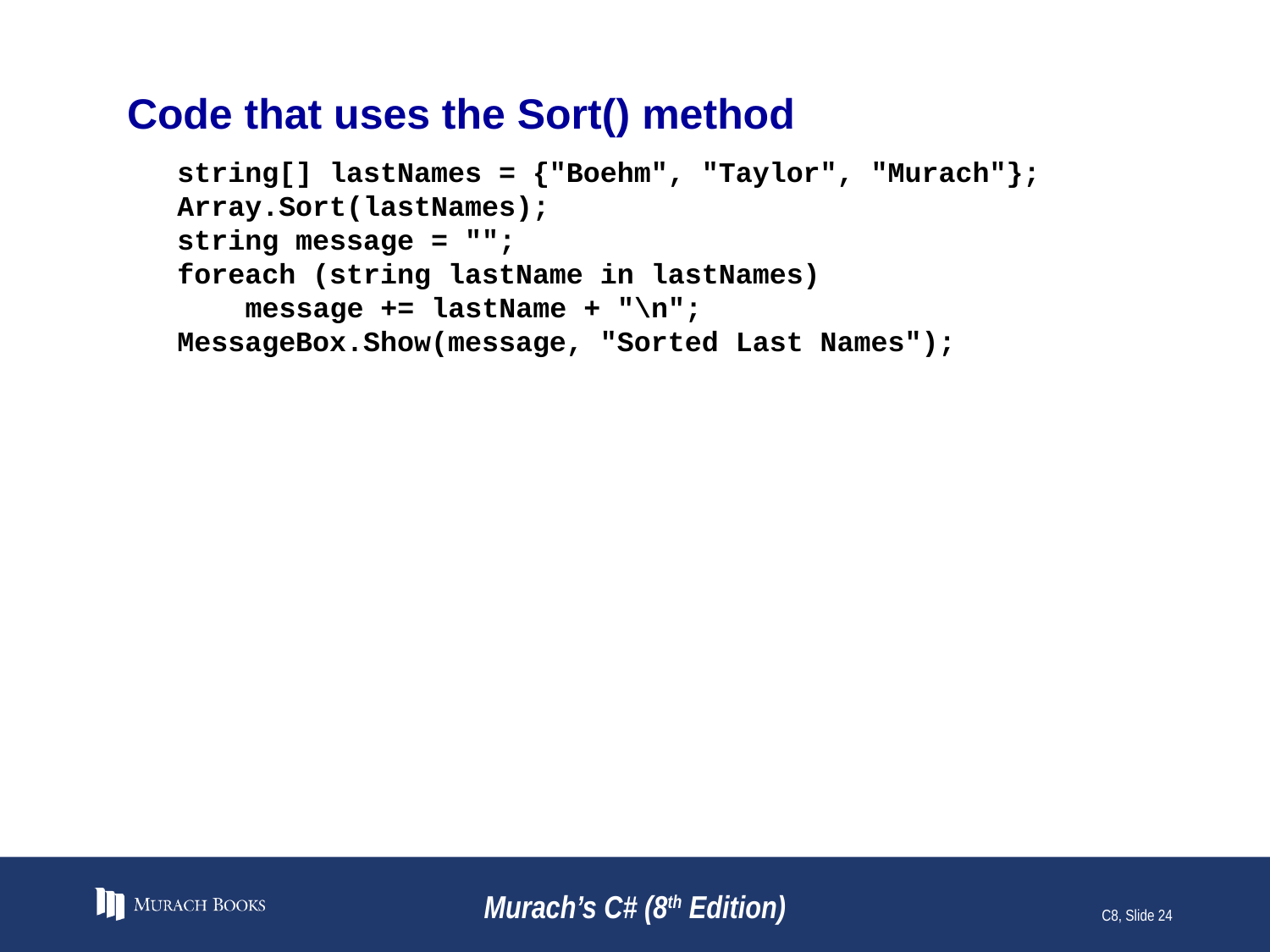

# Code that uses the Sort() method
string[] lastNames = {"Boehm", "Taylor", "Murach"};
Array.Sort(lastNames);
string message = "";
foreach (string lastName in lastNames)
    message += lastName + "\n";
MessageBox.Show(message, "Sorted Last Names");

Murach’s C# (8th Edition)

C8, Slide 24